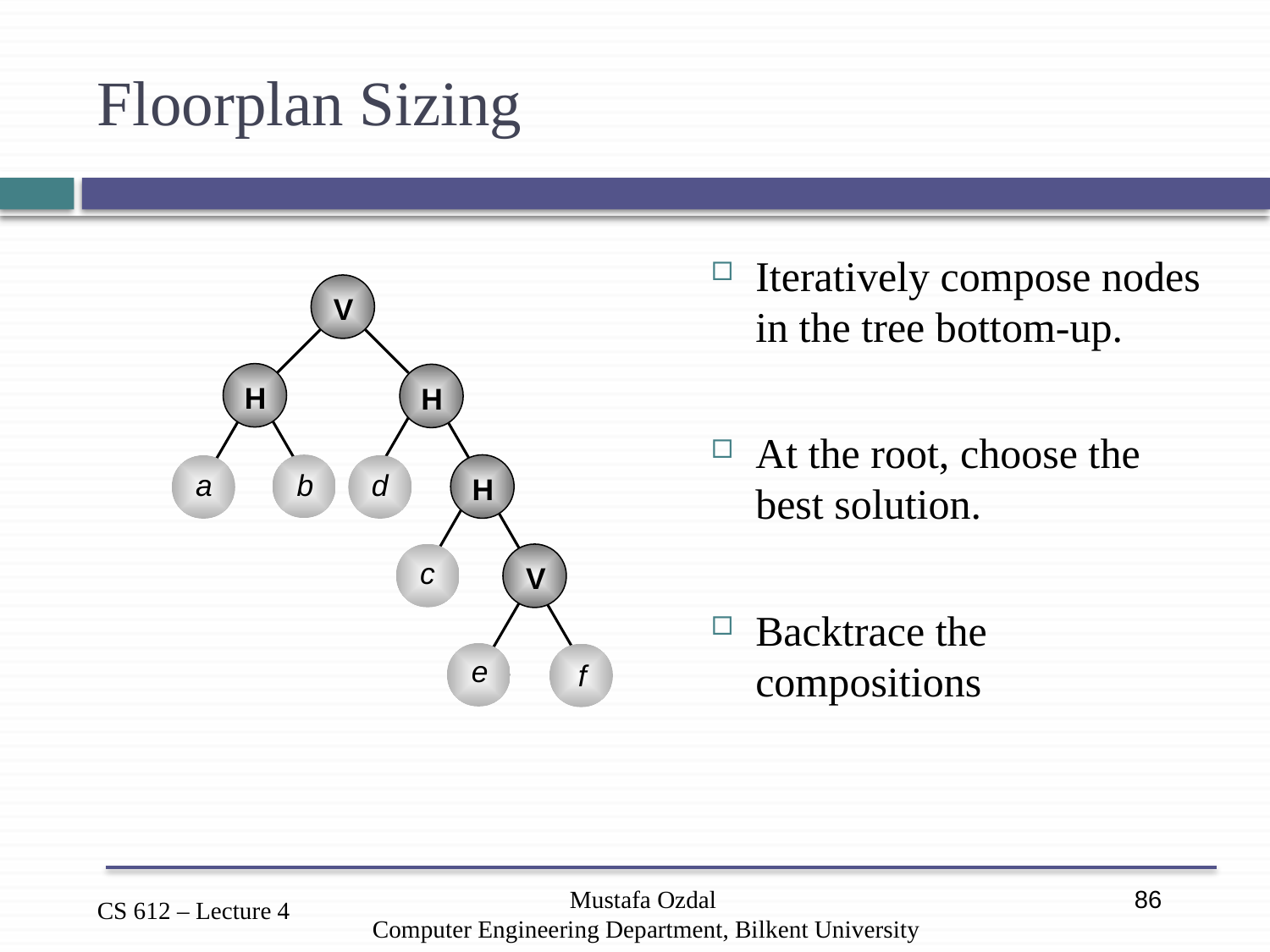

# Floorplan Sizing
Iteratively compose nodes in the tree bottom-up.

At the root, choose the best solution.

Backtrace the compositions

V

H
H

a
b
d
H

c
V

e
f
Mustafa Ozdal
Computer Engineering Department, Bilkent University